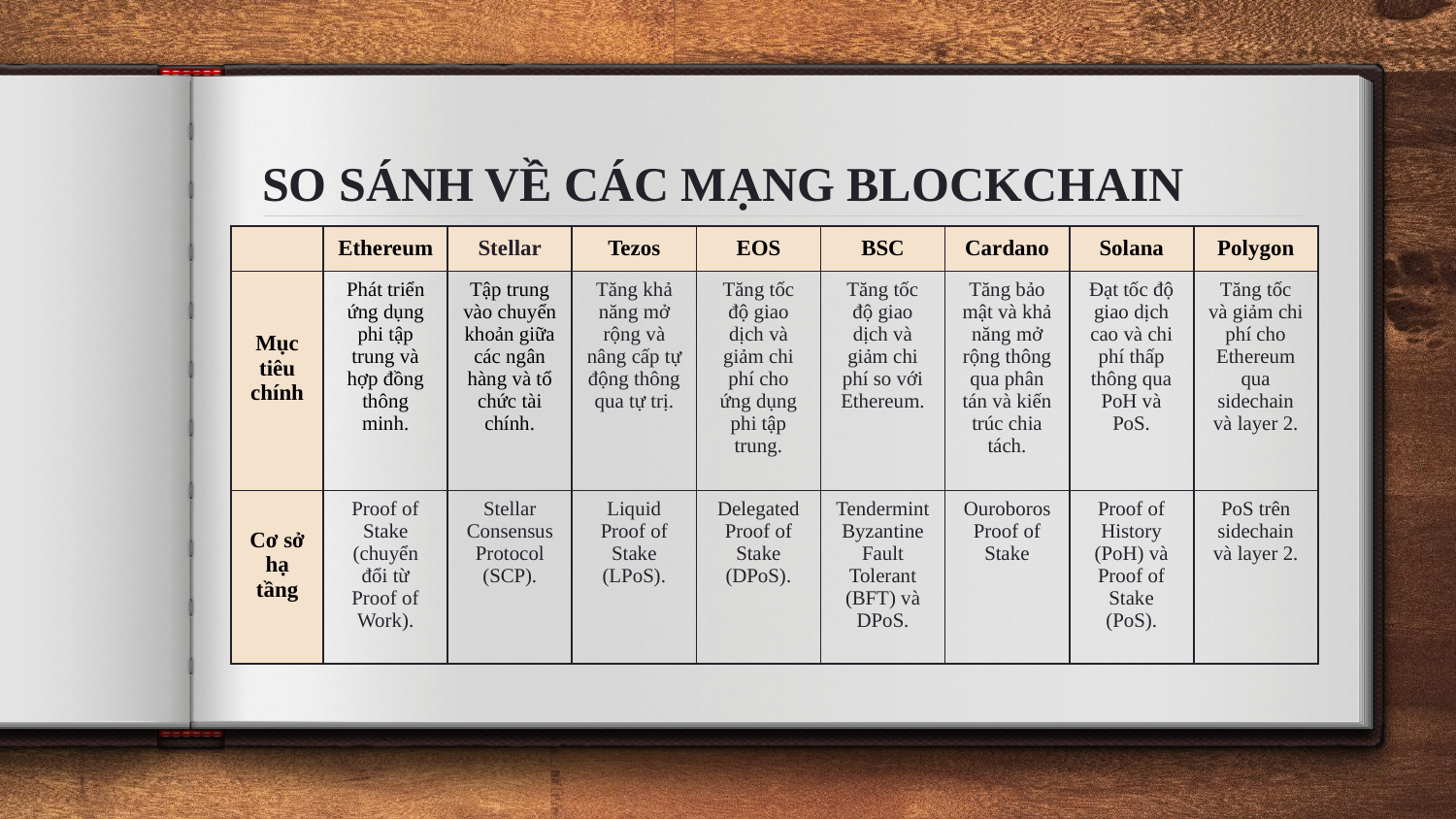

# SO SÁNH VỀ CÁC MẠNG BLOCKCHAIN
|  | Ethereum | Stellar | Tezos | EOS | BSC | Cardano | Solana | Polygon |
| --- | --- | --- | --- | --- | --- | --- | --- | --- |
| Mục tiêu chính | Phát triển ứng dụng phi tập trung và hợp đồng thông minh. | Tập trung vào chuyển khoản giữa các ngân hàng và tổ chức tài chính. | Tăng khả năng mở rộng và nâng cấp tự động thông qua tự trị. | Tăng tốc độ giao dịch và giảm chi phí cho ứng dụng phi tập trung. | Tăng tốc độ giao dịch và giảm chi phí so với Ethereum. | Tăng bảo mật và khả năng mở rộng thông qua phân tán và kiến trúc chia tách. | Đạt tốc độ giao dịch cao và chi phí thấp thông qua PoH và PoS. | Tăng tốc và giảm chi phí cho Ethereum qua sidechain và layer 2. |
| Cơ sở hạ tầng | Proof of Stake (chuyển đổi từ Proof of Work). | Stellar Consensus Protocol (SCP). | Liquid Proof of Stake (LPoS). | Delegated Proof of Stake (DPoS). | Tendermint Byzantine Fault Tolerant (BFT) và DPoS. | Ouroboros Proof of Stake | Proof of History (PoH) và Proof of Stake (PoS). | PoS trên sidechain và layer 2. |
15